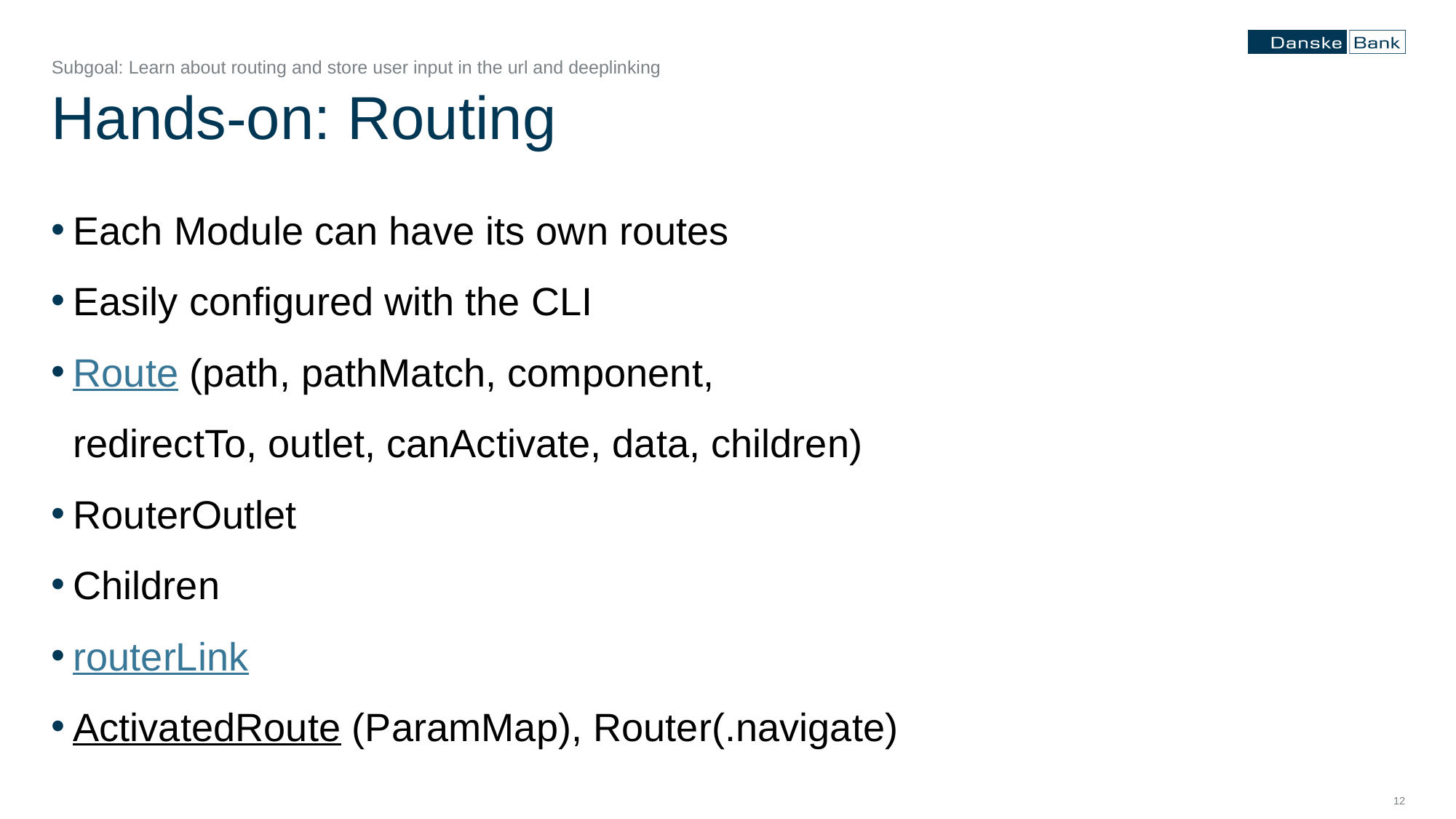

Subgoal: Learn about routing and store user input in the url and deeplinking
# Hands-on: Routing
Each Module can have its own routes
Easily configured with the CLI
Route (path, pathMatch, component,
redirectTo, outlet, canActivate, data, children)
RouterOutlet
Children
routerLink
ActivatedRoute (ParamMap), Router(.navigate)